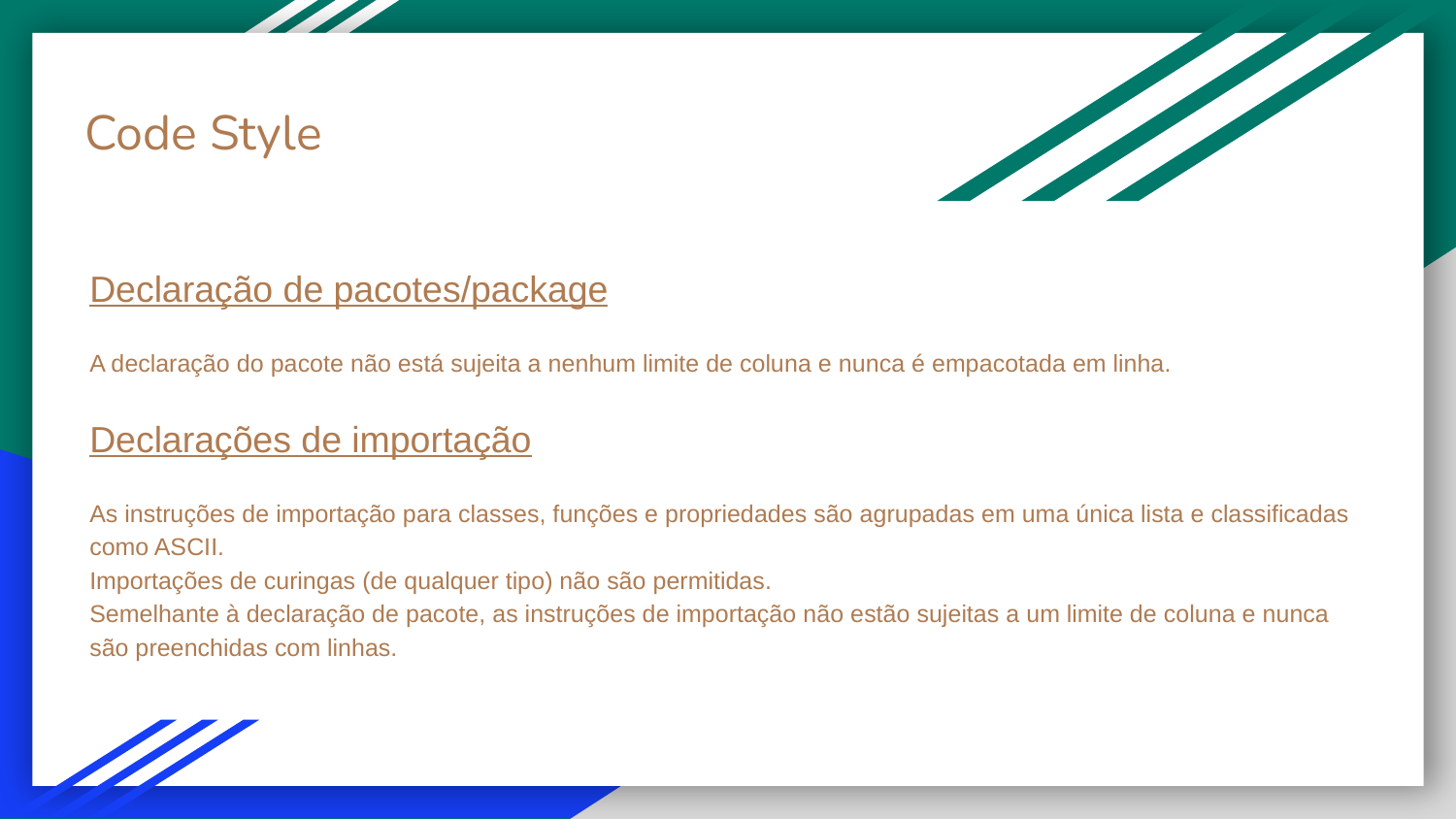

# Code Style
Declaração de pacotes/package

A declaração do pacote não está sujeita a nenhum limite de coluna e nunca é empacotada em linha.

Declarações de importação

As instruções de importação para classes, funções e propriedades são agrupadas em uma única lista e classificadas como ASCII.
Importações de curingas (de qualquer tipo) não são permitidas.
Semelhante à declaração de pacote, as instruções de importação não estão sujeitas a um limite de coluna e nunca são preenchidas com linhas.